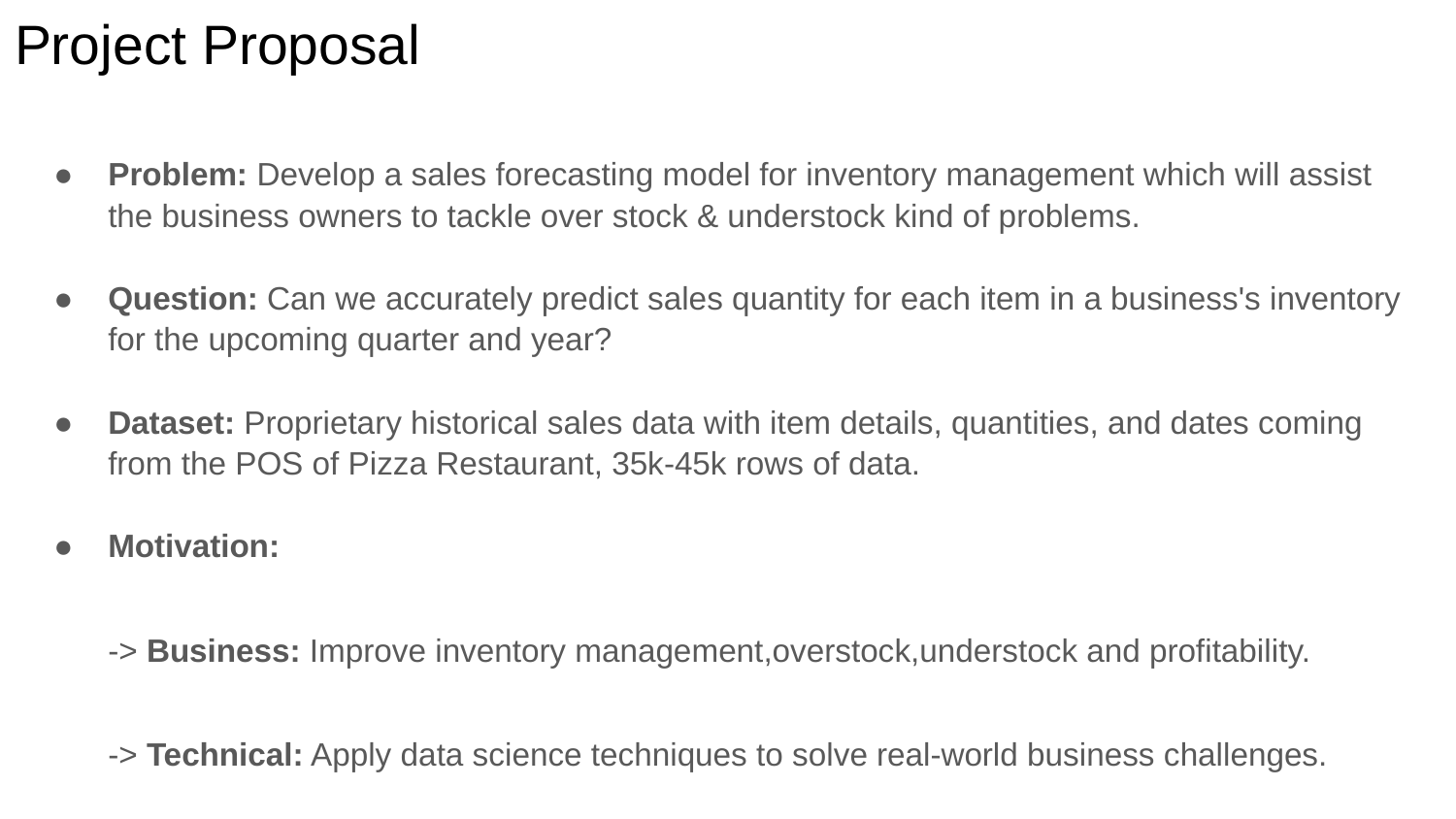

# Project Proposal

Problem: Develop a sales forecasting model for inventory management which will assist the business owners to tackle over stock & understock kind of problems.
Question: Can we accurately predict sales quantity for each item in a business's inventory for the upcoming quarter and year?
Dataset: Proprietary historical sales data with item details, quantities, and dates coming from the POS of Pizza Restaurant, 35k-45k rows of data.
Motivation:
-> Business: Improve inventory management,overstock,understock and profitability.
-> Technical: Apply data science techniques to solve real-world business challenges.